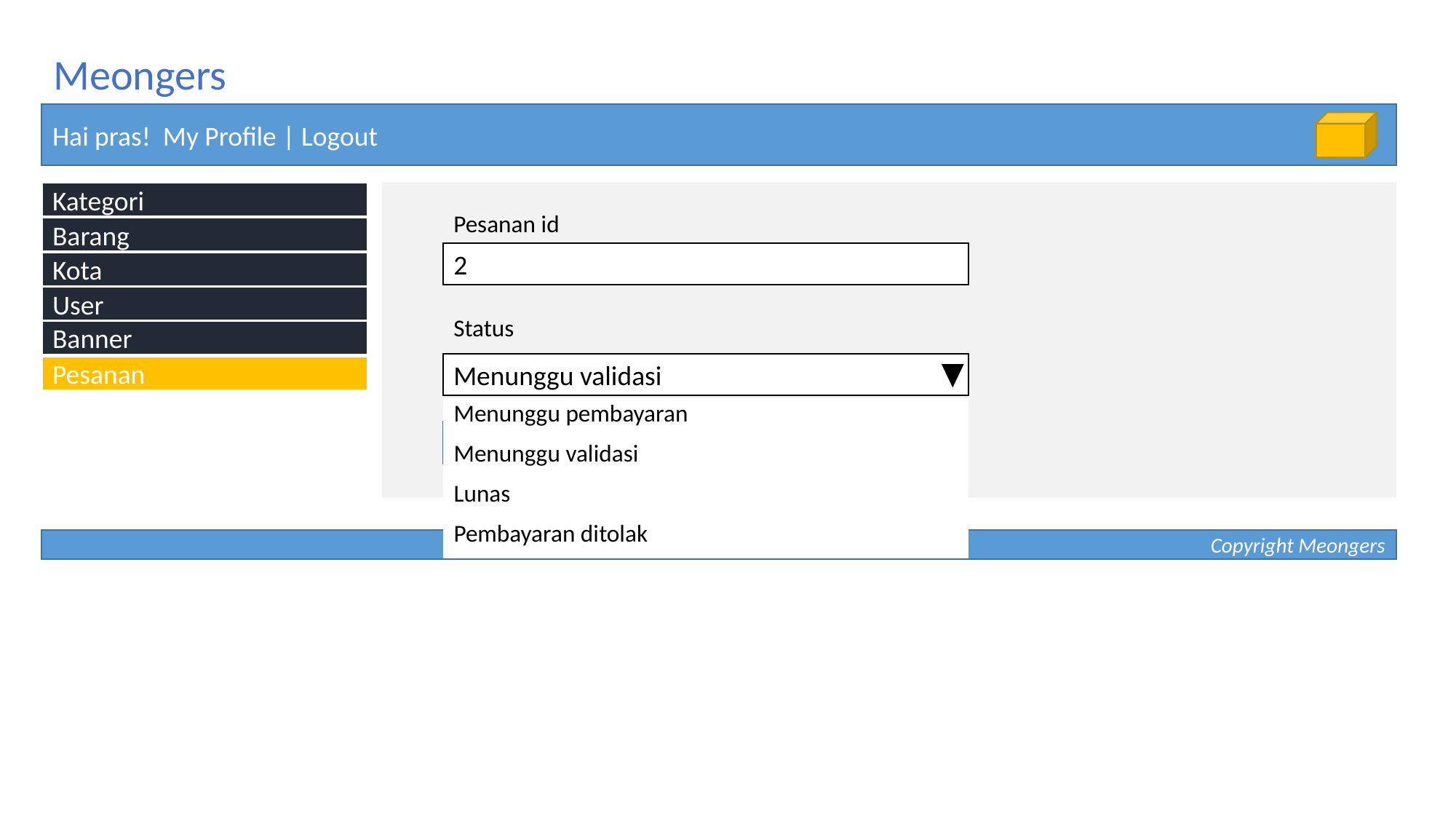

Meongers
Hai pras!  My Profile | Logout

Kategori

Pesanan id
Barang
2
Kota
User
Status
Banner
Menunggu validasi
Pesanan

| Menunggu pembayaran |
| --- |
| Menunggu validasi |
| Lunas |
| Pembayaran ditolak |
Edit Status
Copyright Meongers